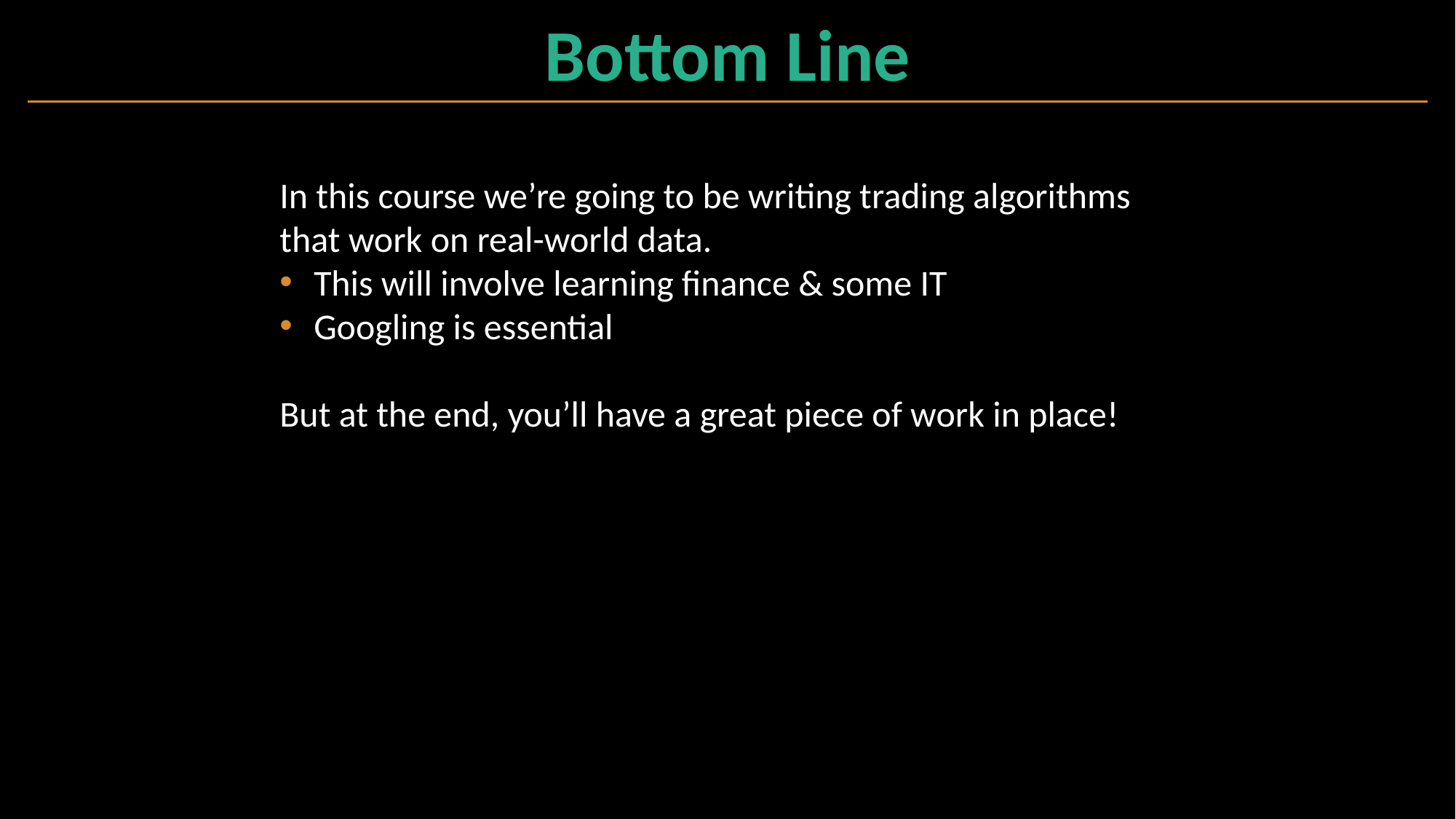

# Bottom Line
In this course we’re going to be writing trading algorithms that work on real-world data.
This will involve learning finance & some IT
Googling is essential

But at the end, you’ll have a great piece of work in place!